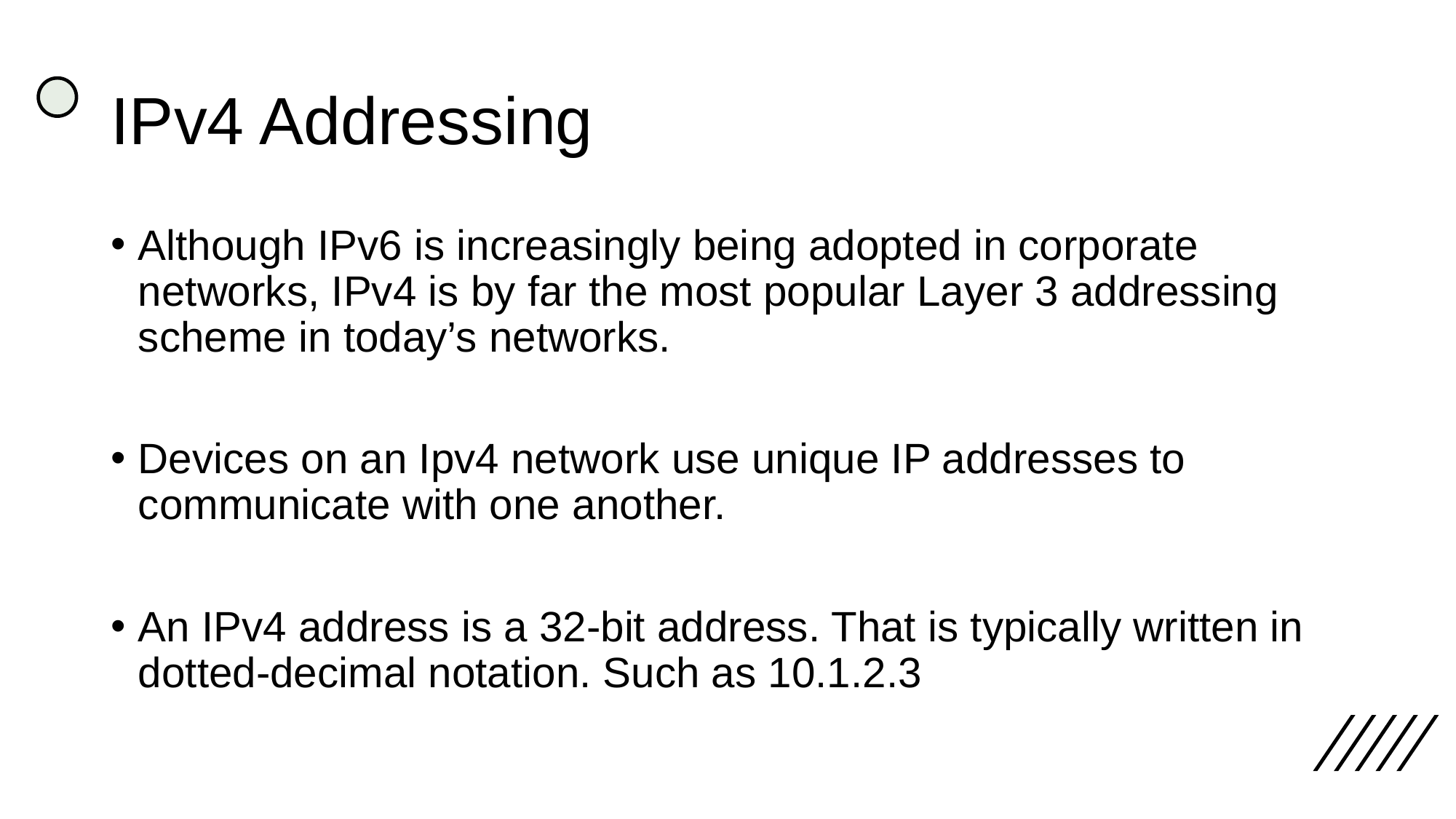

# IPv4 Addressing
Although IPv6 is increasingly being adopted in corporate networks, IPv4 is by far the most popular Layer 3 addressing scheme in today’s networks.

Devices on an Ipv4 network use unique IP addresses to communicate with one another.

An IPv4 address is a 32-bit address. That is typically written in dotted-decimal notation. Such as 10.1.2.3